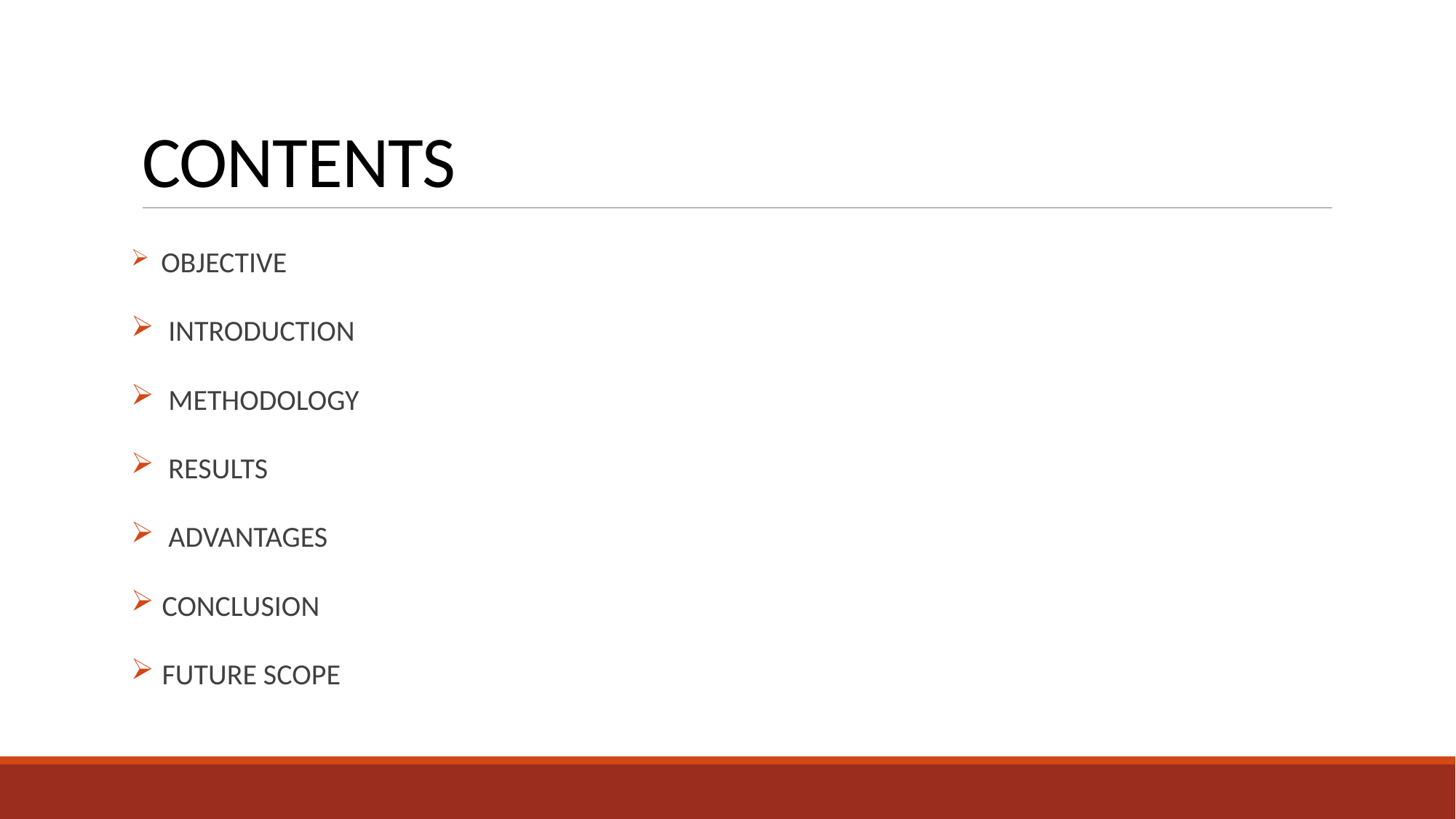

# CONTENTS
   OBJECTIVE
   INTRODUCTION
   METHODOLOGY
   RESULTS
   ADVANTAGES
  CONCLUSION
  FUTURE SCOPE